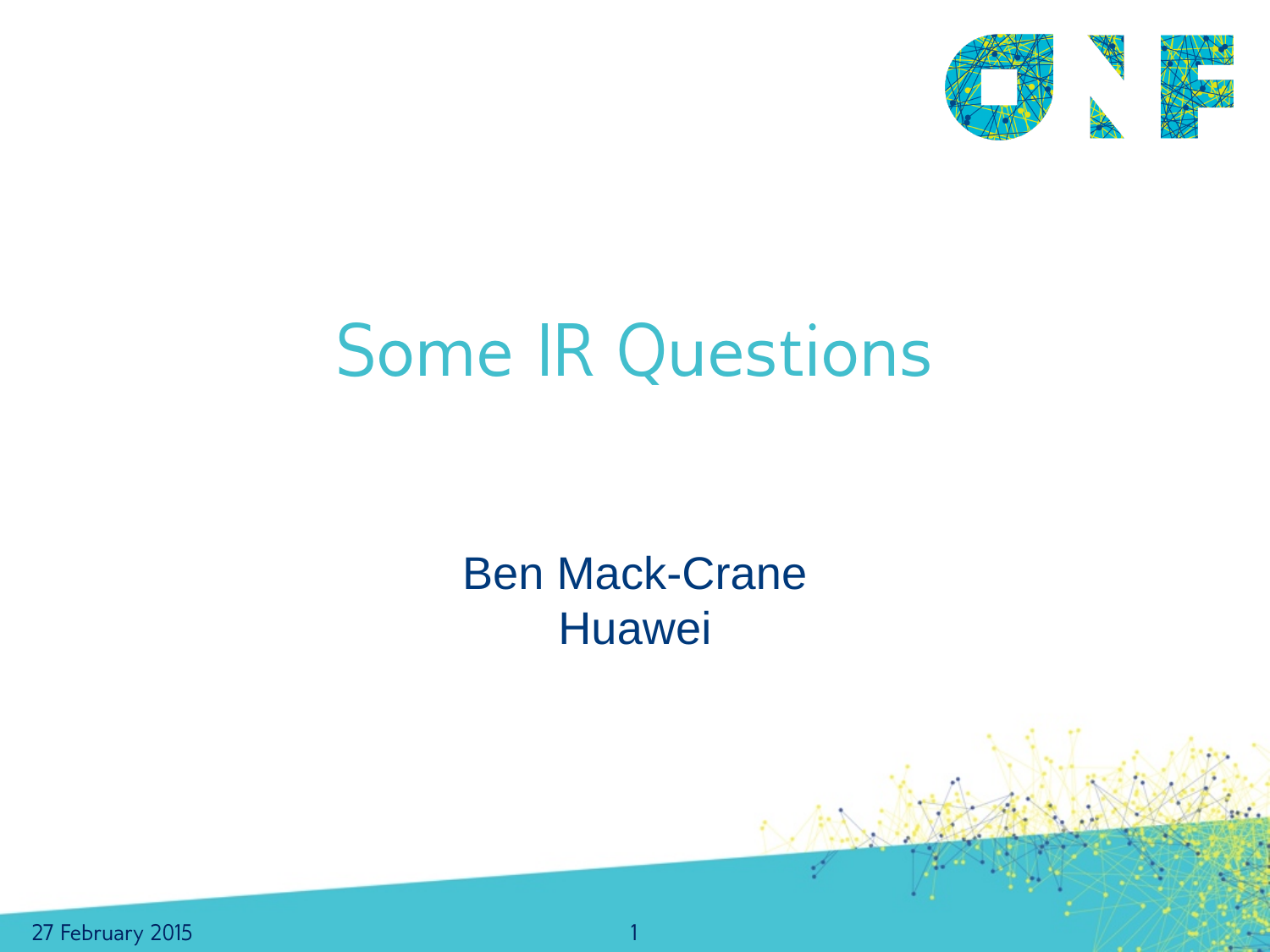

# Some IR Questions
Ben Mack-Crane
Huawei